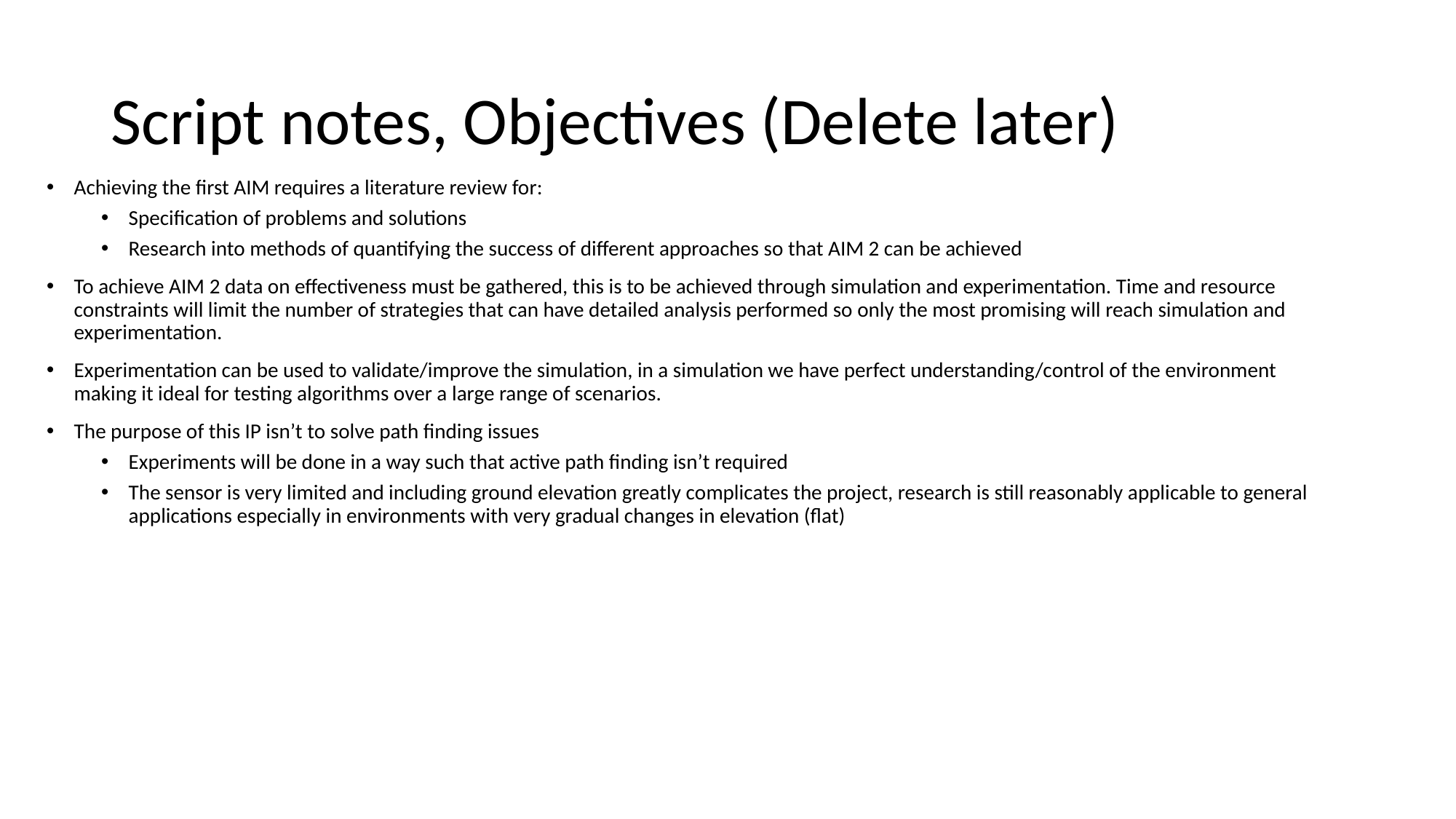

# Script notes, Objectives (Delete later)
Achieving the first AIM requires a literature review for:
Specification of problems and solutions
Research into methods of quantifying the success of different approaches so that AIM 2 can be achieved
To achieve AIM 2 data on effectiveness must be gathered, this is to be achieved through simulation and experimentation. Time and resource constraints will limit the number of strategies that can have detailed analysis performed so only the most promising will reach simulation and experimentation.
Experimentation can be used to validate/improve the simulation, in a simulation we have perfect understanding/control of the environment making it ideal for testing algorithms over a large range of scenarios.
The purpose of this IP isn’t to solve path finding issues
Experiments will be done in a way such that active path finding isn’t required
The sensor is very limited and including ground elevation greatly complicates the project, research is still reasonably applicable to general applications especially in environments with very gradual changes in elevation (flat)